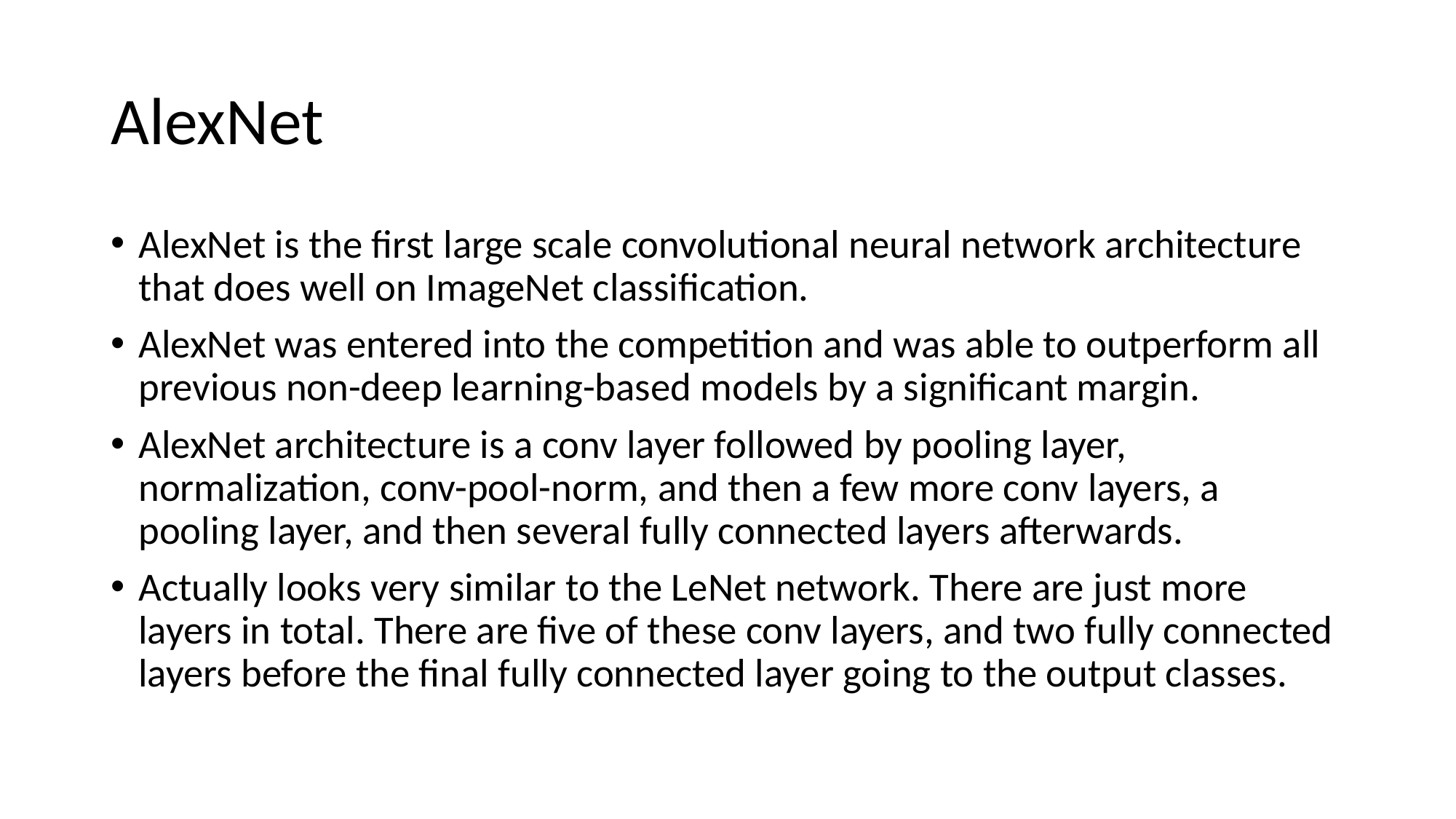

# AlexNet
AlexNet is the first large scale convolutional neural network architecture that does well on ImageNet classification.
AlexNet was entered into the competition and was able to outperform all previous non-deep learning-based models by a significant margin.
AlexNet architecture is a conv layer followed by pooling layer, normalization, conv-pool-norm, and then a few more conv layers, a pooling layer, and then several fully connected layers afterwards.
Actually looks very similar to the LeNet network. There are just more layers in total. There are five of these conv layers, and two fully connected layers before the final fully connected layer going to the output classes.